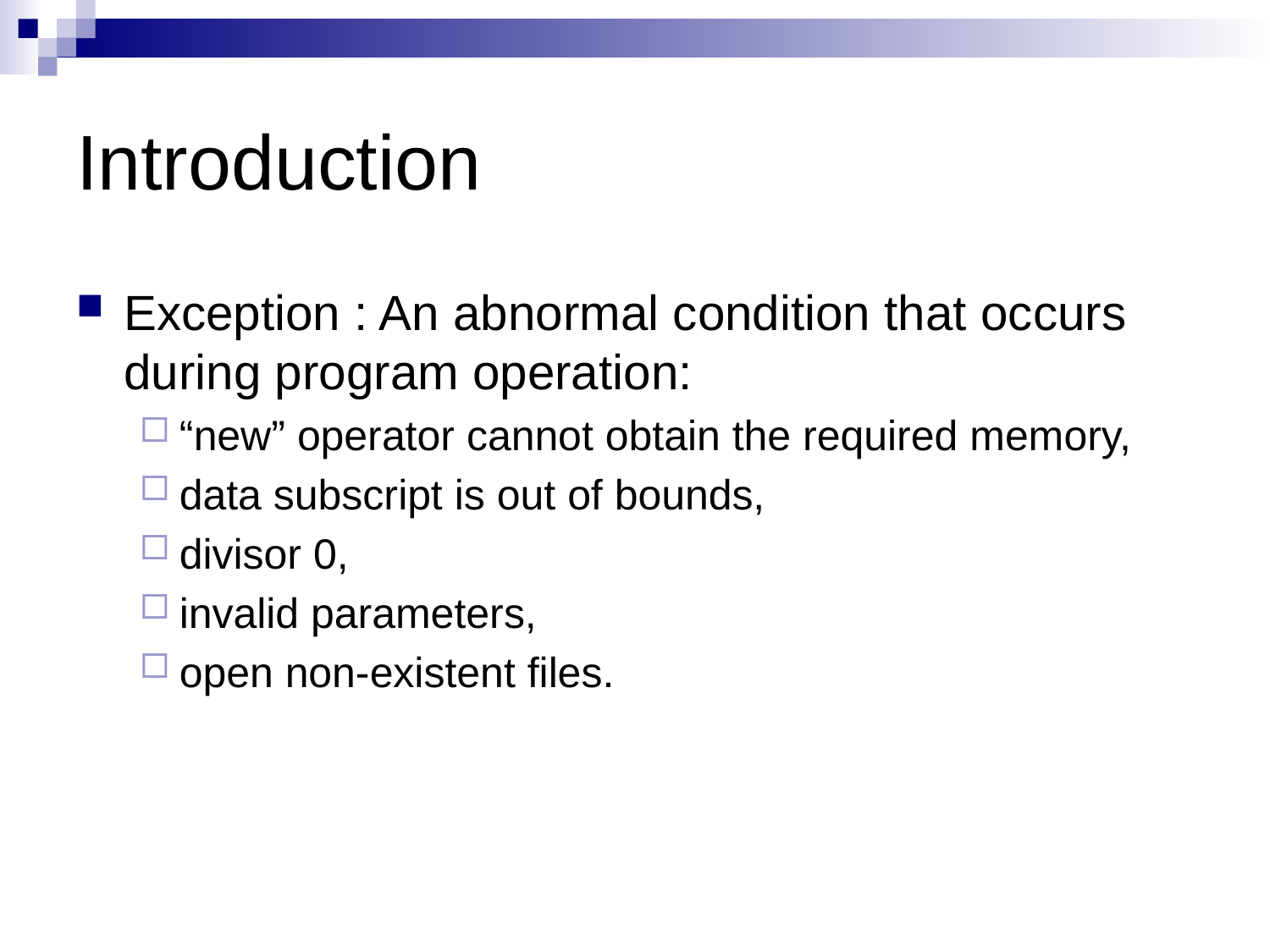

# Introduction
Exception : An abnormal condition that occurs during program operation:
“new” operator cannot obtain the required memory,
data subscript is out of bounds,
divisor 0,
invalid parameters,
open non-existent files.